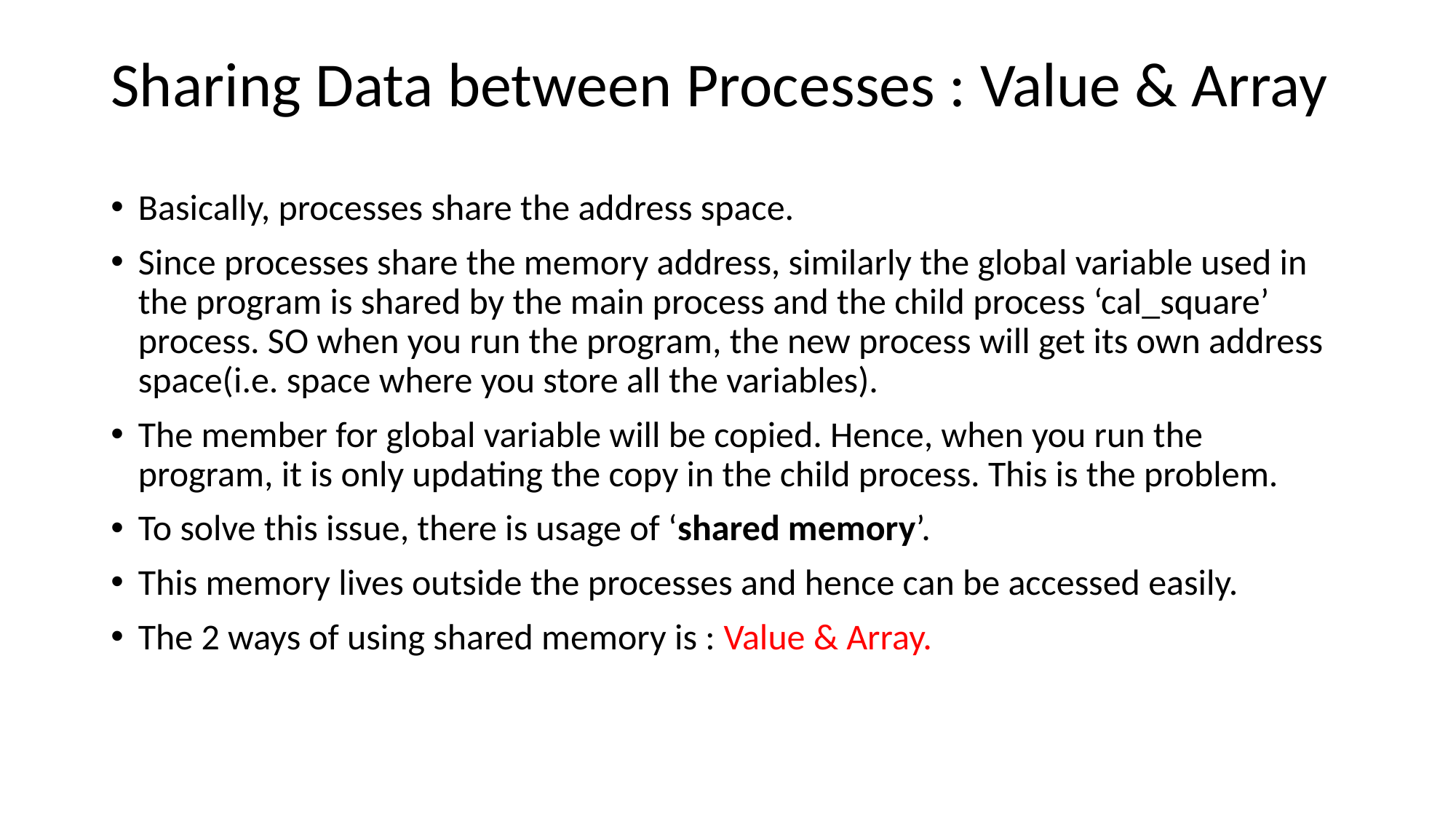

# Sharing Data between Processes : Value & Array
Basically, processes share the address space.
Since processes share the memory address, similarly the global variable used in the program is shared by the main process and the child process ‘cal_square’ process. SO when you run the program, the new process will get its own address space(i.e. space where you store all the variables).
The member for global variable will be copied. Hence, when you run the program, it is only updating the copy in the child process. This is the problem.
To solve this issue, there is usage of ‘shared memory’.
This memory lives outside the processes and hence can be accessed easily.
The 2 ways of using shared memory is : Value & Array.